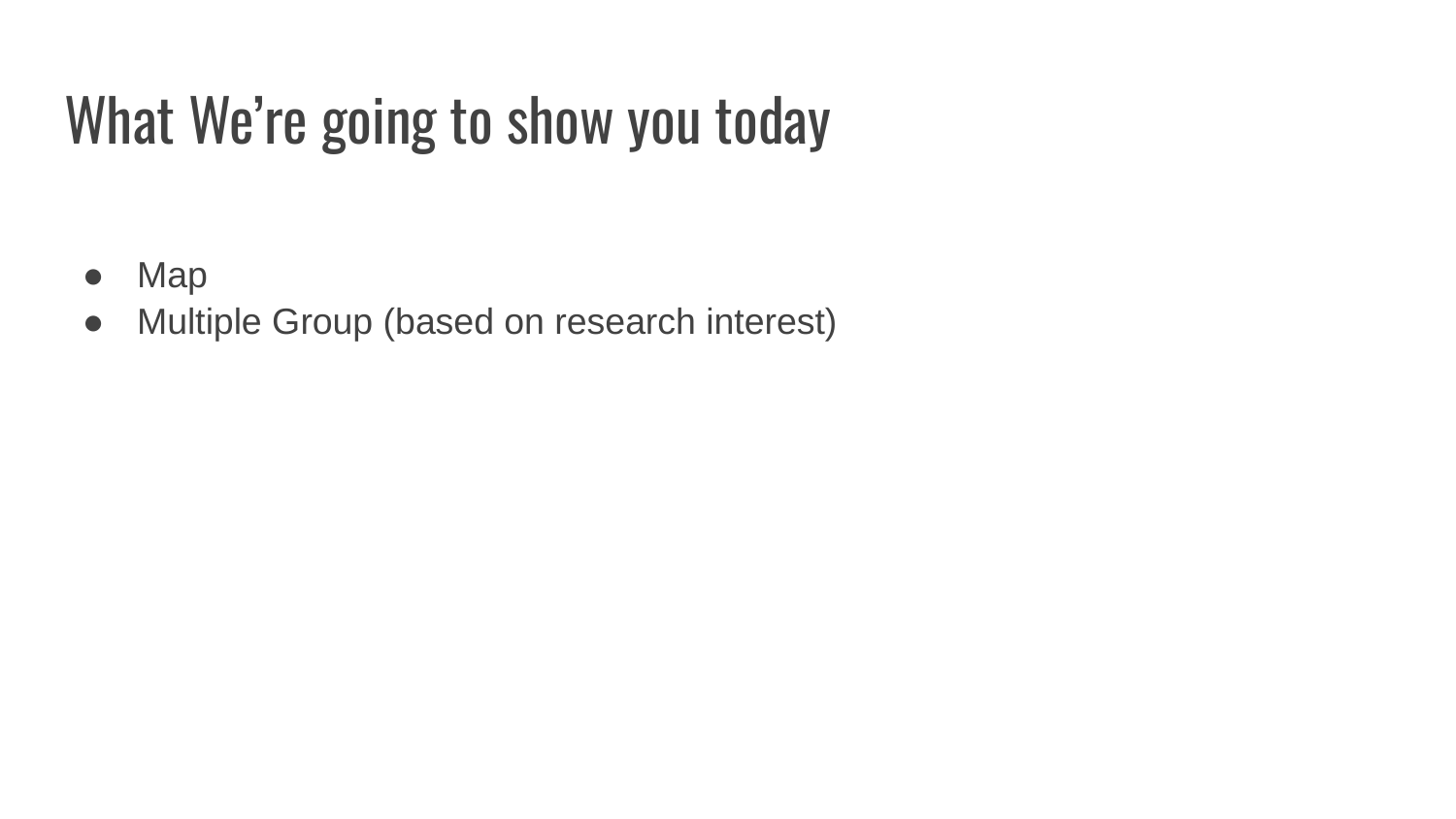

What We’re going to show you today
Map
Multiple Group (based on research interest)